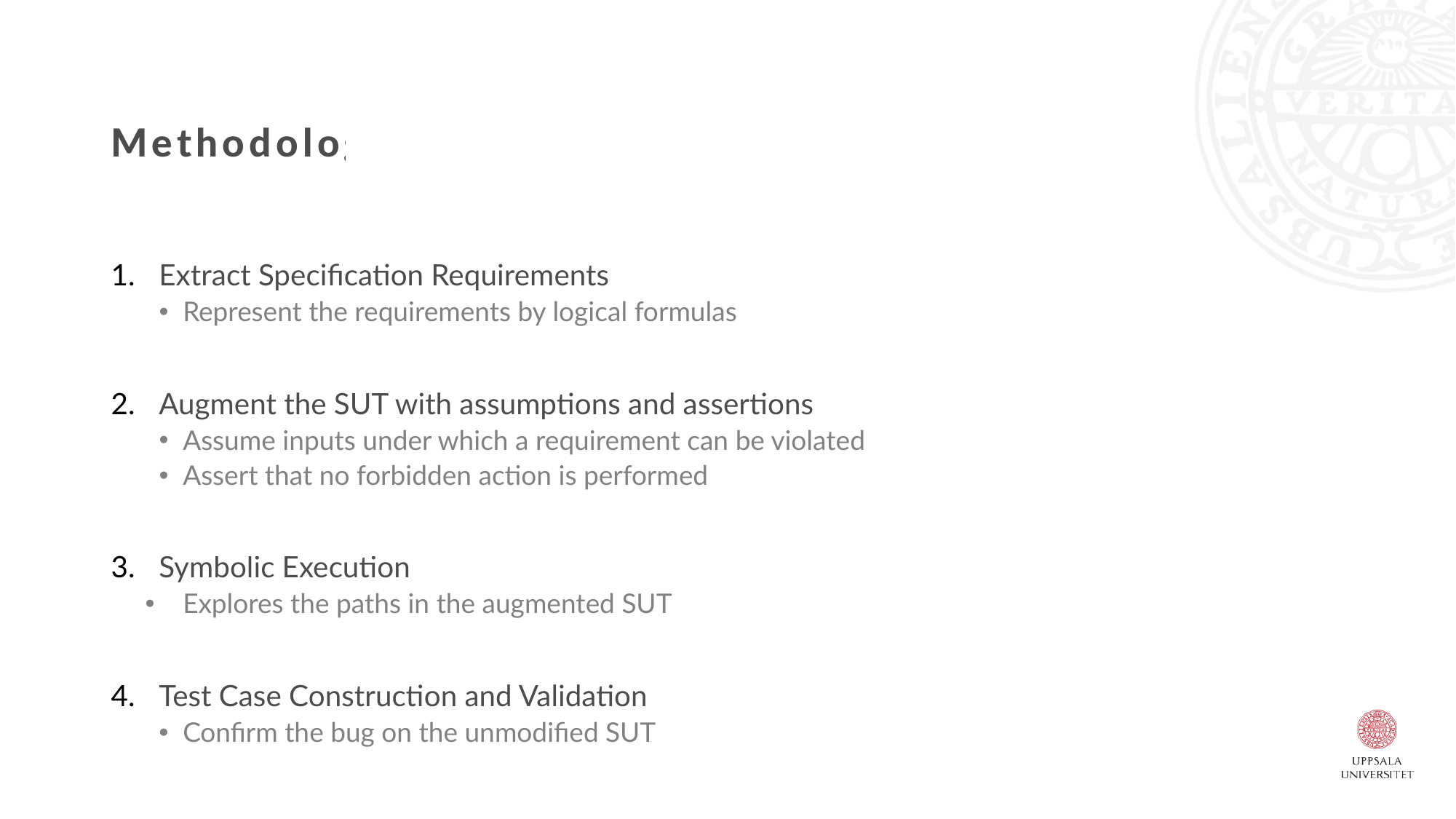

# Methodology

Extract Specification Requirements
Represent the requirements by logical formulas

Augment the SUT with assumptions and assertions
Assume inputs under which a requirement can be violated
Assert that no forbidden action is performed

Symbolic Execution
Explores the paths in the augmented SUT

Test Case Construction and Validation
Confirm the bug on the unmodified SUT